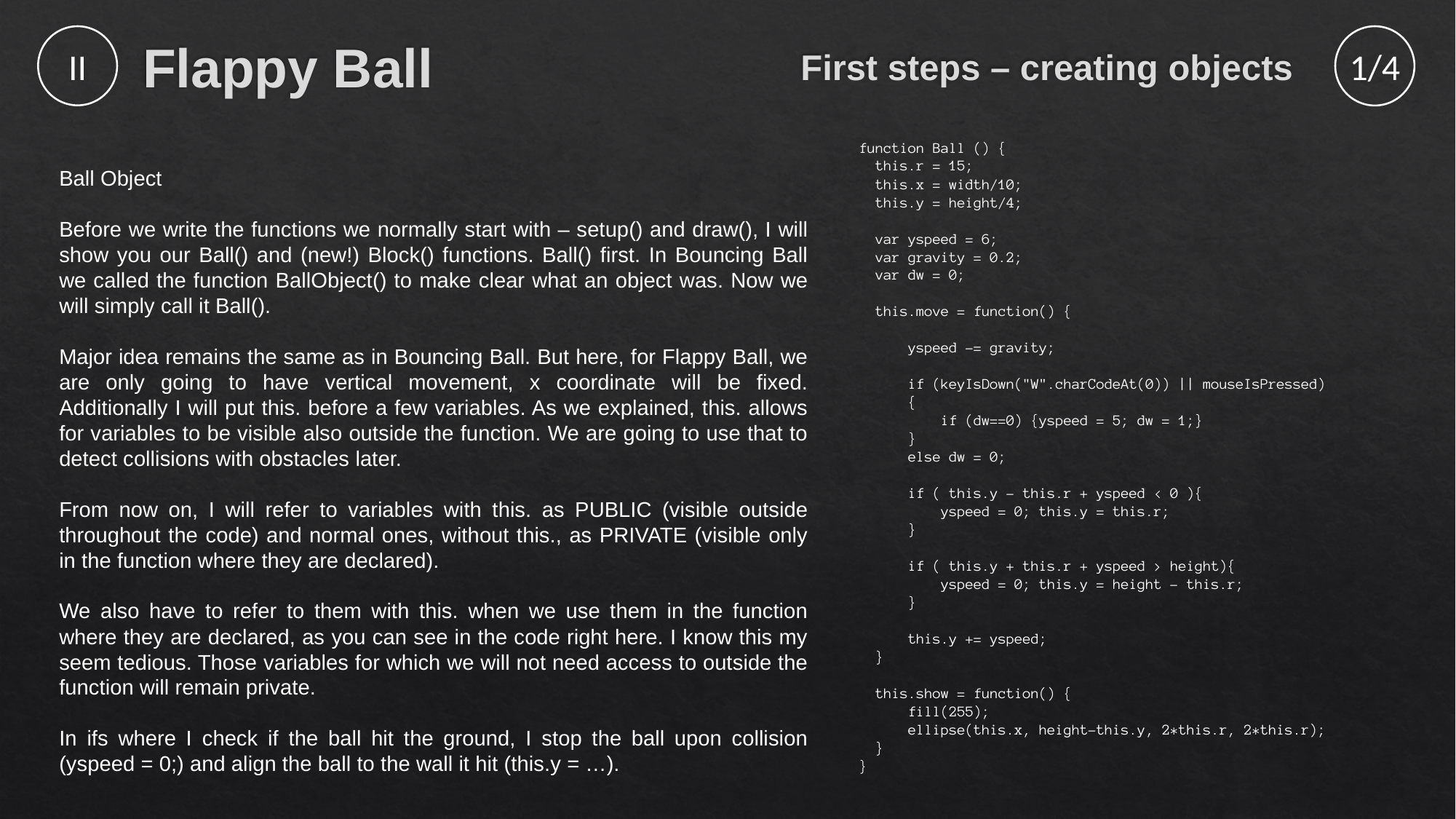

First steps – creating objects
II
1/4
# Flappy Ball
function Ball () {
  this.r = 15;
  this.x = width/10;
  this.y = height/4;

  var yspeed = 6;
  var gravity = 0.2;
  var dw = 0;

  this.move = function() {

      yspeed -= gravity;

      if (keyIsDown("W".charCodeAt(0)) || mouseIsPressed)
      {
          if (dw==0) {yspeed = 5; dw = 1;}
      }
      else dw = 0;

      if ( this.y - this.r + yspeed < 0 ){
          yspeed = 0; this.y = this.r;
      }

      if ( this.y + this.r + yspeed > height){
          yspeed = 0; this.y = height - this.r;
      }

      this.y += yspeed;
  }

  this.show = function() {
      fill(255);
      ellipse(this.x, height-this.y, 2*this.r, 2*this.r);
  }
}
Ball Object

Before we write the functions we normally start with – setup() and draw(), I will show you our Ball() and (new!) Block() functions. Ball() first. In Bouncing Ball we called the function BallObject() to make clear what an object was. Now we will simply call it Ball().

Major idea remains the same as in Bouncing Ball. But here, for Flappy Ball, we are only going to have vertical movement, x coordinate will be fixed. Additionally I will put this. before a few variables. As we explained, this. allows for variables to be visible also outside the function. We are going to use that to detect collisions with obstacles later.

From now on, I will refer to variables with this. as PUBLIC (visible outside throughout the code) and normal ones, without this., as PRIVATE (visible only in the function where they are declared).

We also have to refer to them with this. when we use them in the function where they are declared, as you can see in the code right here. I know this my seem tedious. Those variables for which we will not need access to outside the function will remain private.

In ifs where I check if the ball hit the ground, I stop the ball upon collision (yspeed = 0;) and align the ball to the wall it hit (this.y = …).